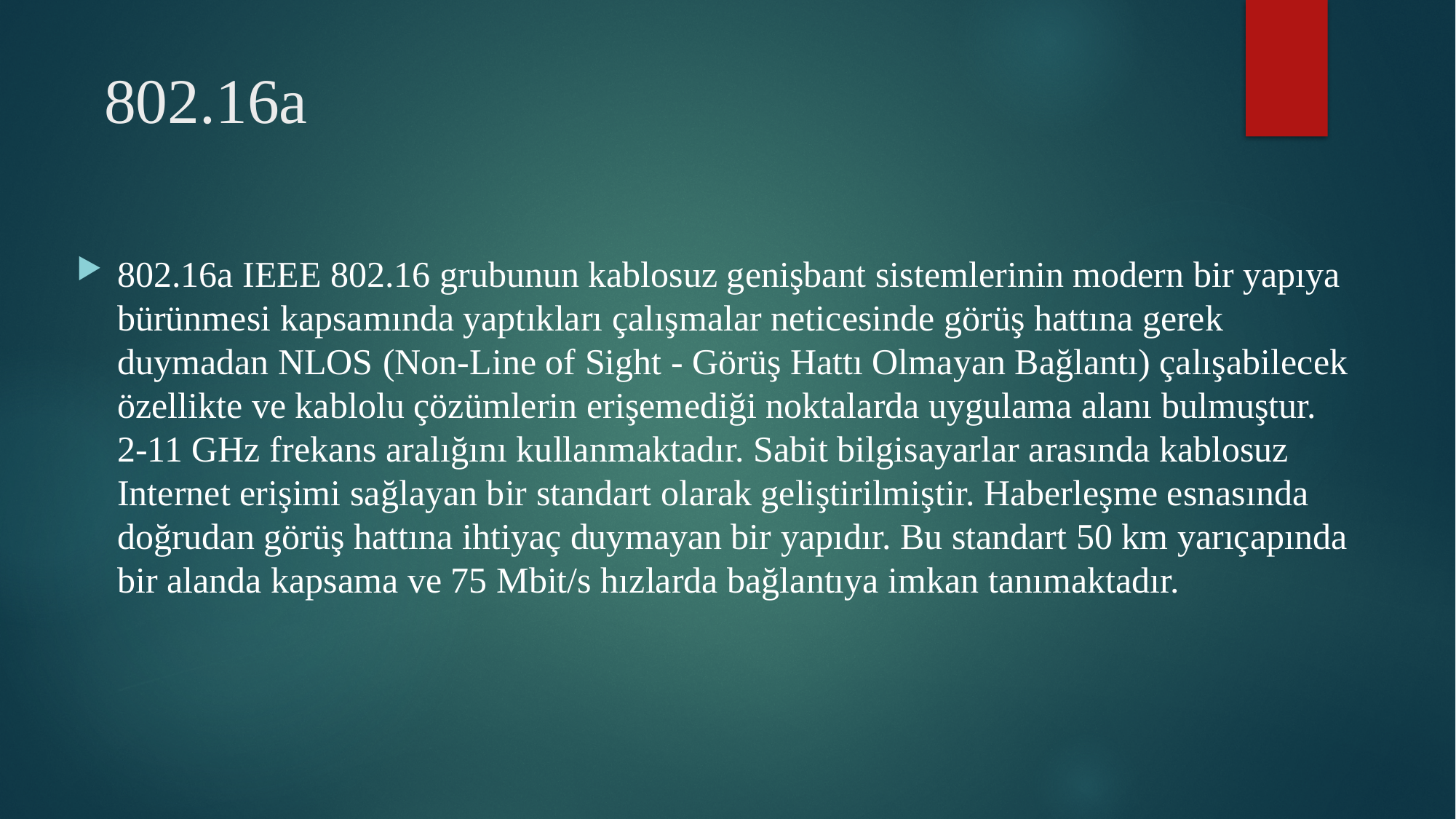

# 802.16a
802.16a IEEE 802.16 grubunun kablosuz genişbant sistemlerinin modern bir yapıya bürünmesi kapsamında yaptıkları çalışmalar neticesinde görüş hattına gerek duymadan NLOS (Non-Line of Sight - Görüş Hattı Olmayan Bağlantı) çalışabilecek özellikte ve kablolu çözümlerin erişemediği noktalarda uygulama alanı bulmuştur. 2-11 GHz frekans aralığını kullanmaktadır. Sabit bilgisayarlar arasında kablosuz Internet erişimi sağlayan bir standart olarak geliştirilmiştir. Haberleşme esnasında doğrudan görüş hattına ihtiyaç duymayan bir yapıdır. Bu standart 50 km yarıçapında bir alanda kapsama ve 75 Mbit/s hızlarda bağlantıya imkan tanımaktadır.